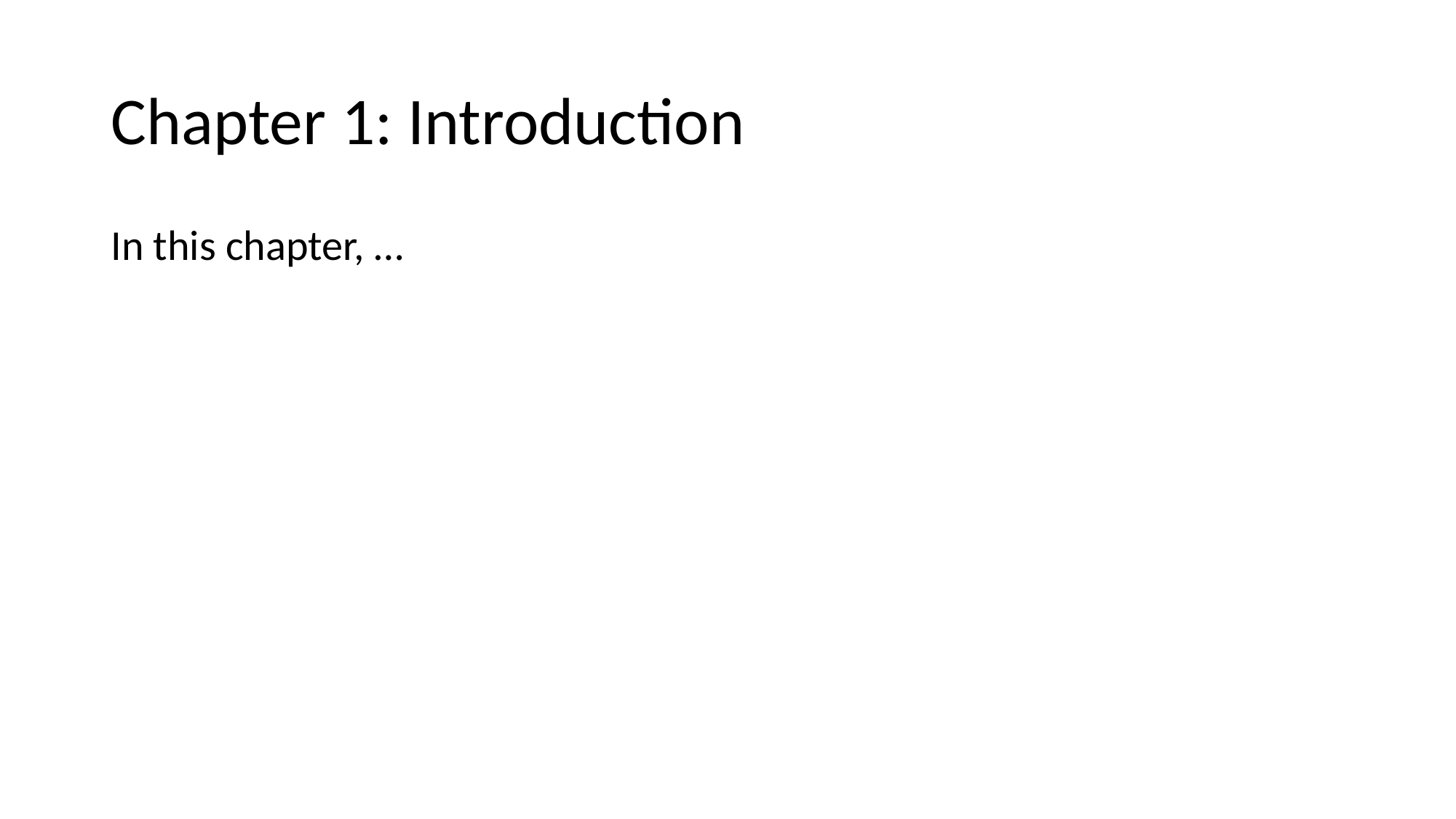

# Chapter 1: Introduction
In this chapter, …